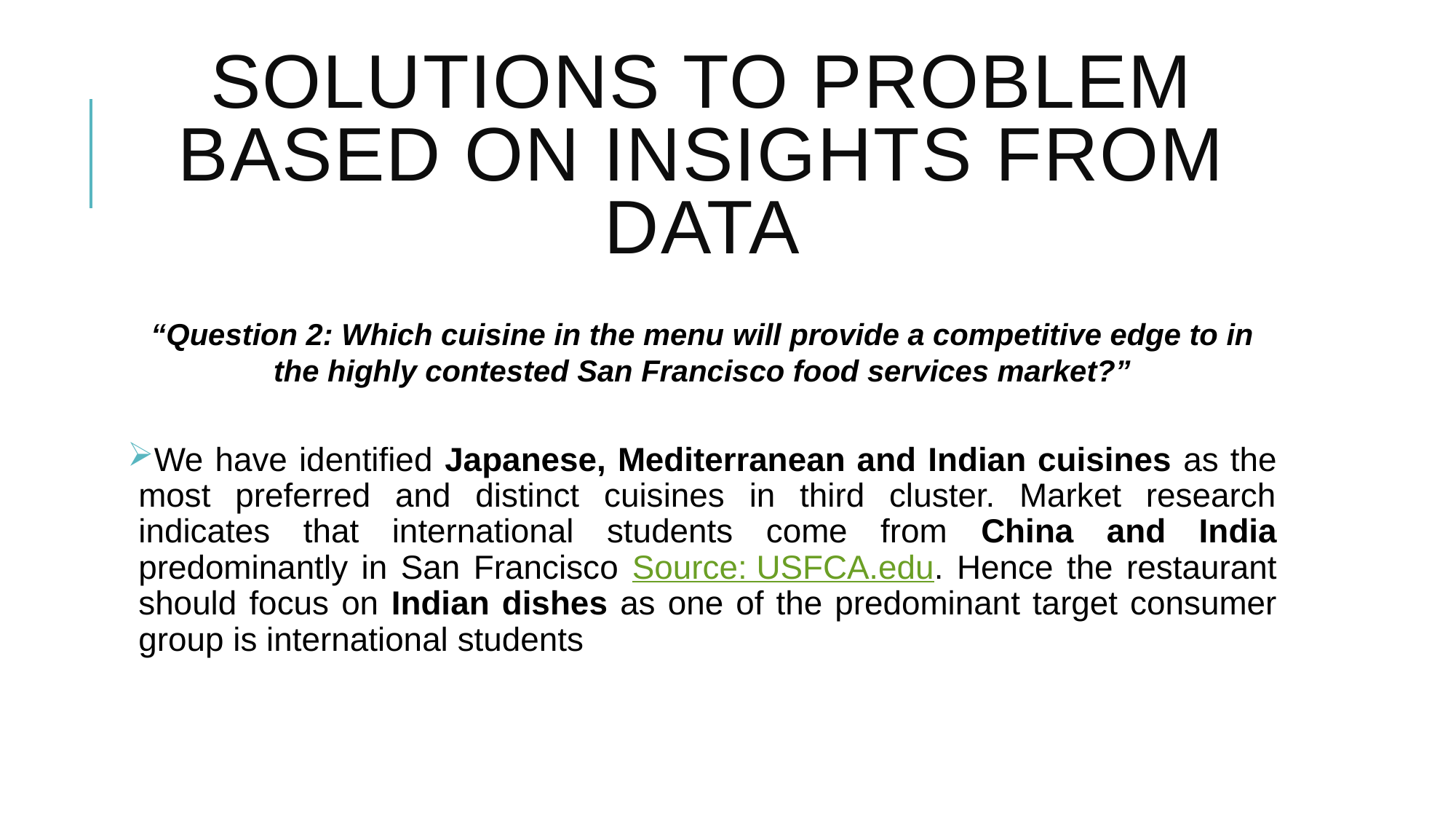

# Solutions to problem based on insights from data

“Question 2: Which cuisine in the menu will provide a competitive edge to in the highly contested San Francisco food services market?”

We have identified Japanese, Mediterranean and Indian cuisines as the most preferred and distinct cuisines in third cluster. Market research indicates that international students come from China and India predominantly in San Francisco Source: USFCA.edu. Hence the restaurant should focus on Indian dishes as one of the predominant target consumer group is international students